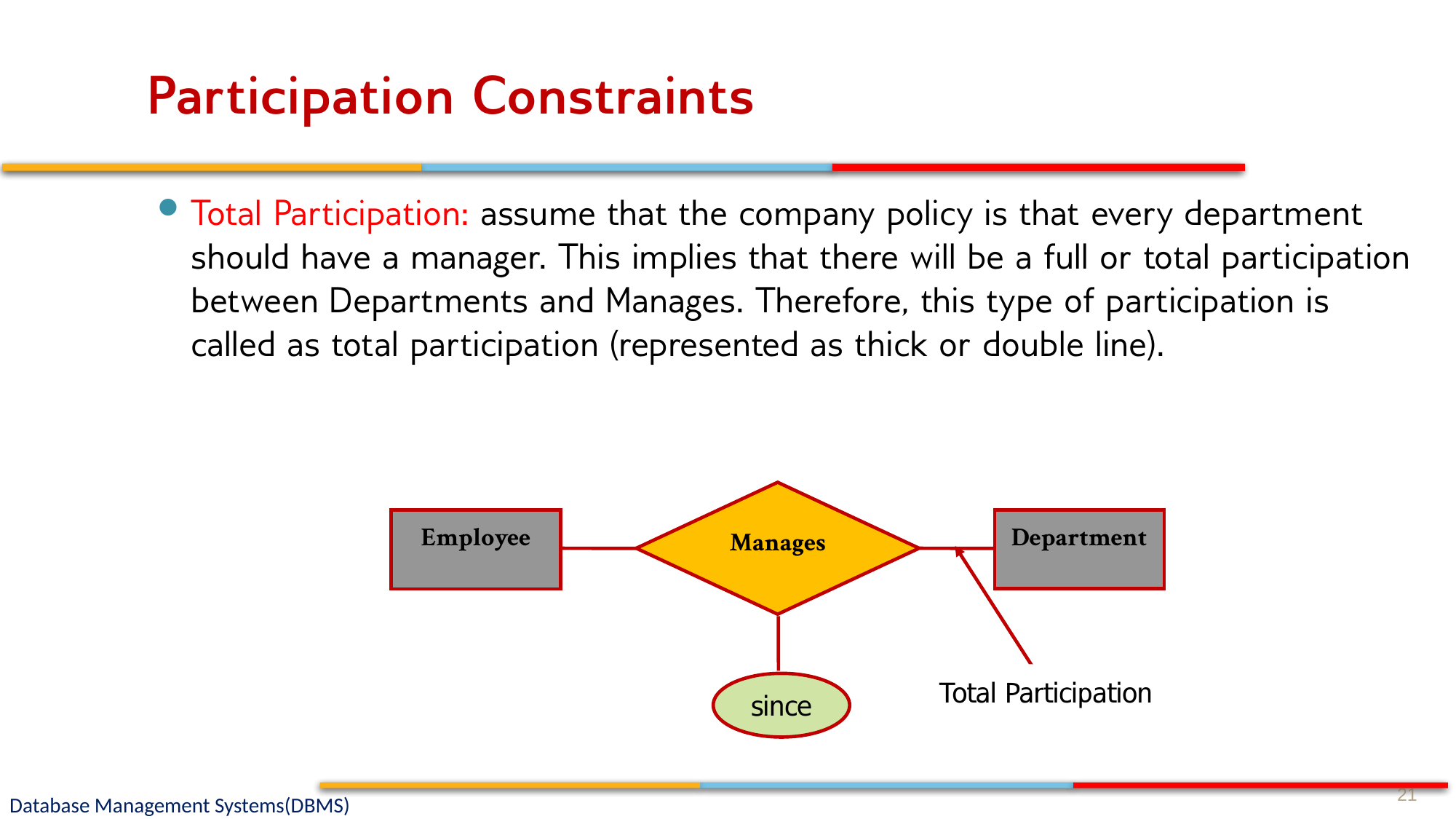

# Participation Constraints

Total Participation: assume that the company policy is that every department should have a manager. This implies that there will be a full or total participation between Departments and Manages. Therefore, this type of participation is called as total participation (represented as thick or double line).
Manages

Employee
Department

since

Total Participation
21

Database Management Systems(DBMS)